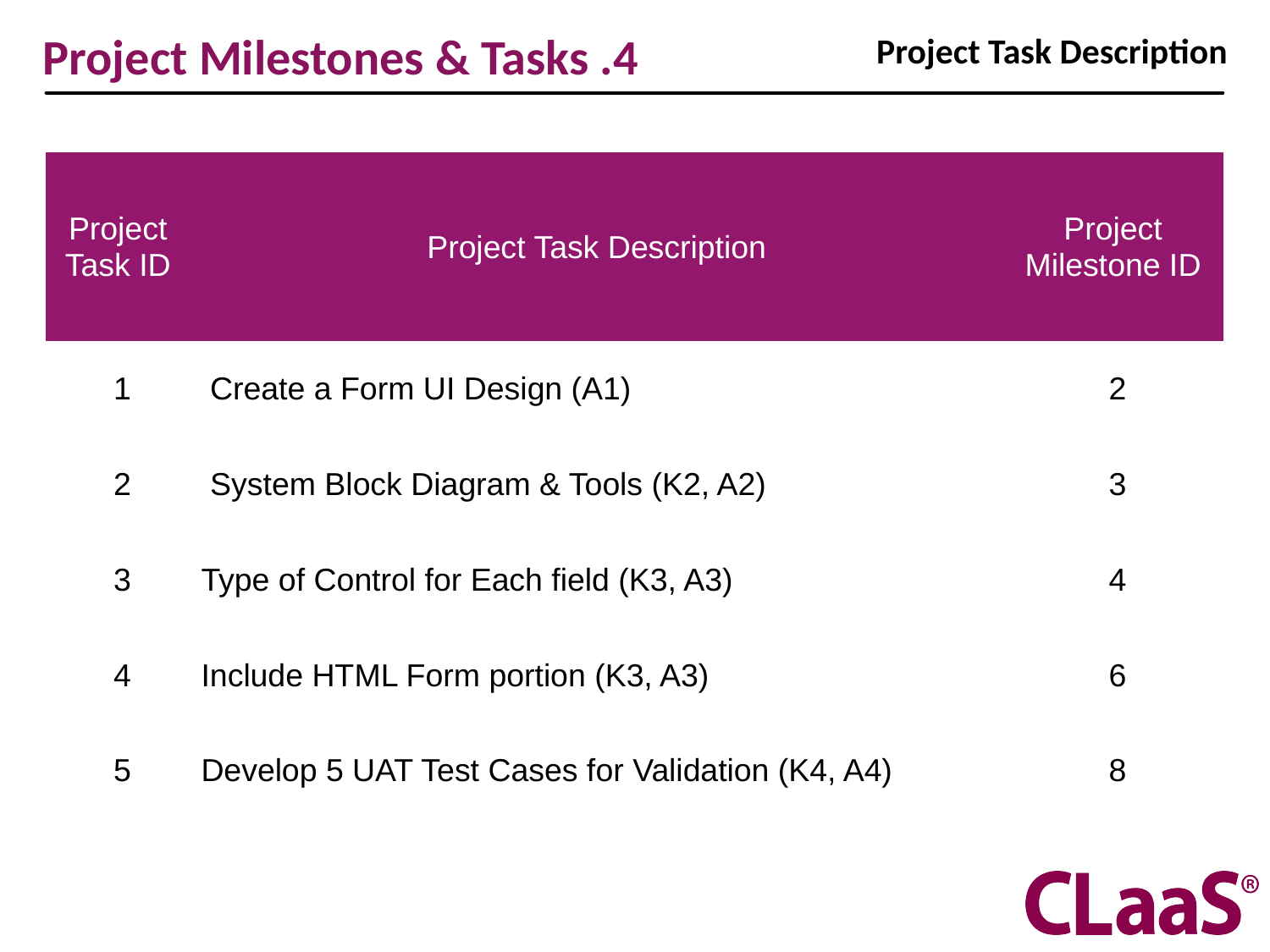

Project Task Description
4. Project Milestones & Tasks
| Project Task ID | Project Task Description | Project Milestone ID |
| --- | --- | --- |
| 1 | Create a Form UI Design (A1) | 2 |
| 2 | System Block Diagram & Tools (K2, A2) | 3 |
| 3 | Type of Control for Each field (K3, A3) | 4 |
| 4 | Include HTML Form portion (K3, A3) | 6 |
| 5 | Develop 5 UAT Test Cases for Validation (K4, A4) | 8 |